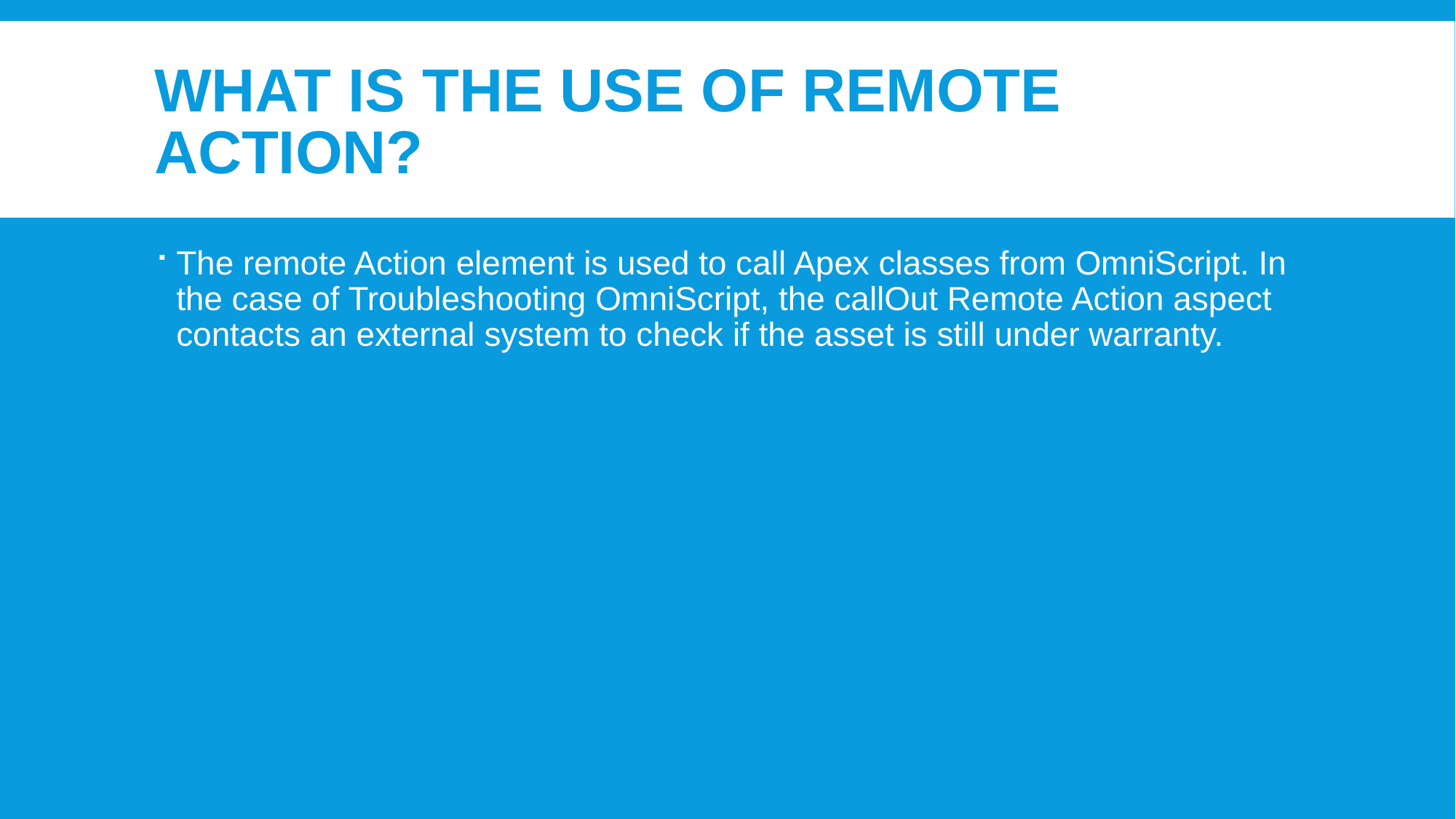

# What is the use of Remote Action?
The remote Action element is used to call Apex classes from OmniScript. In the case of Troubleshooting OmniScript, the callOut Remote Action aspect contacts an external system to check if the asset is still under warranty.